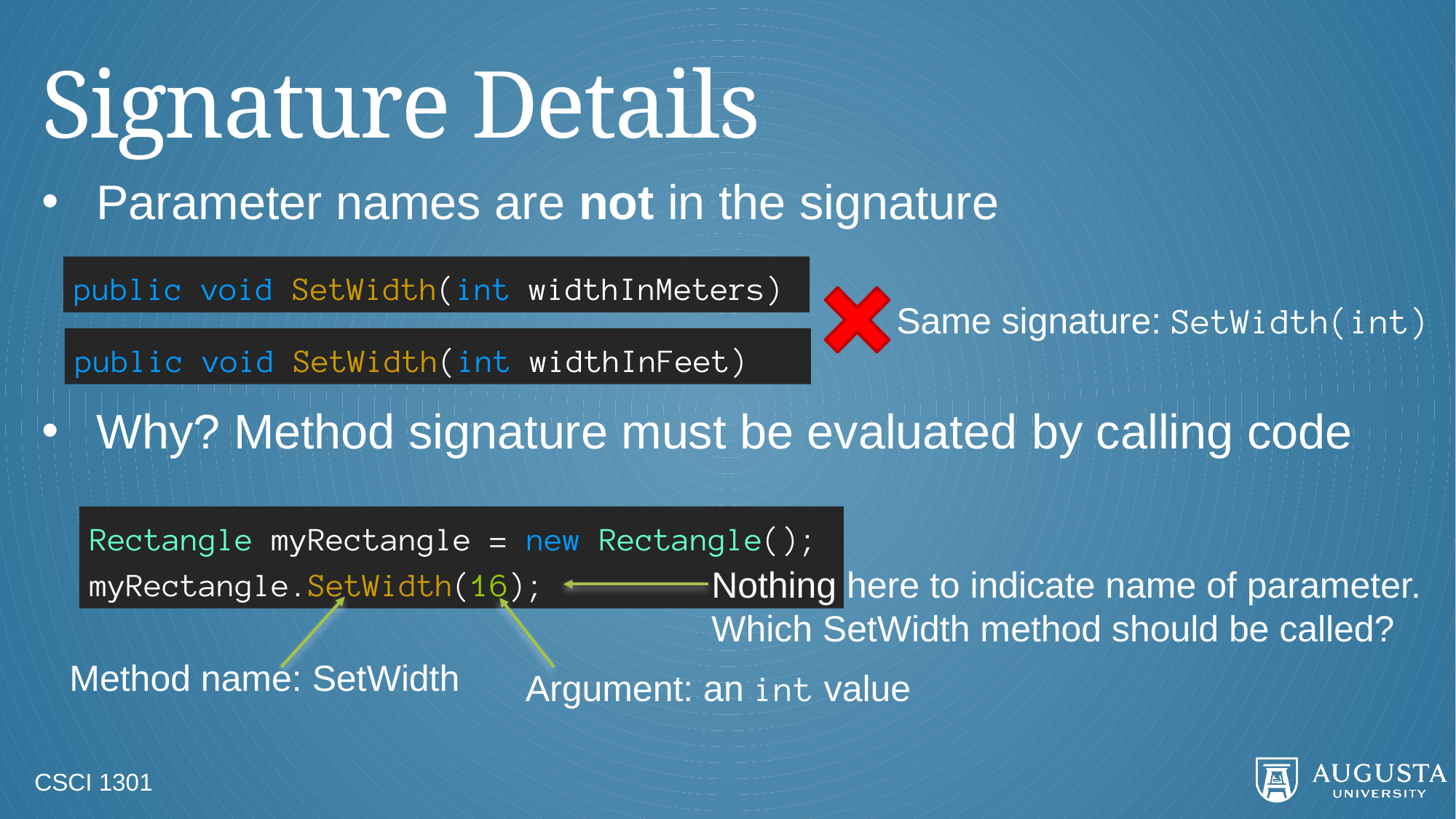

# Signature Details
Parameter names are not in the signature

Why? Method signature must be evaluated by calling code

public void SetWidth(int widthInMeters)

Same signature: SetWidth(int)
public void SetWidth(int widthInFeet)
Rectangle myRectangle = new Rectangle();
myRectangle.SetWidth(16);
Nothing here to indicate name of parameter.
Which SetWidth method should be called?
Method name: SetWidth
Argument: an int value
CSCI 1301